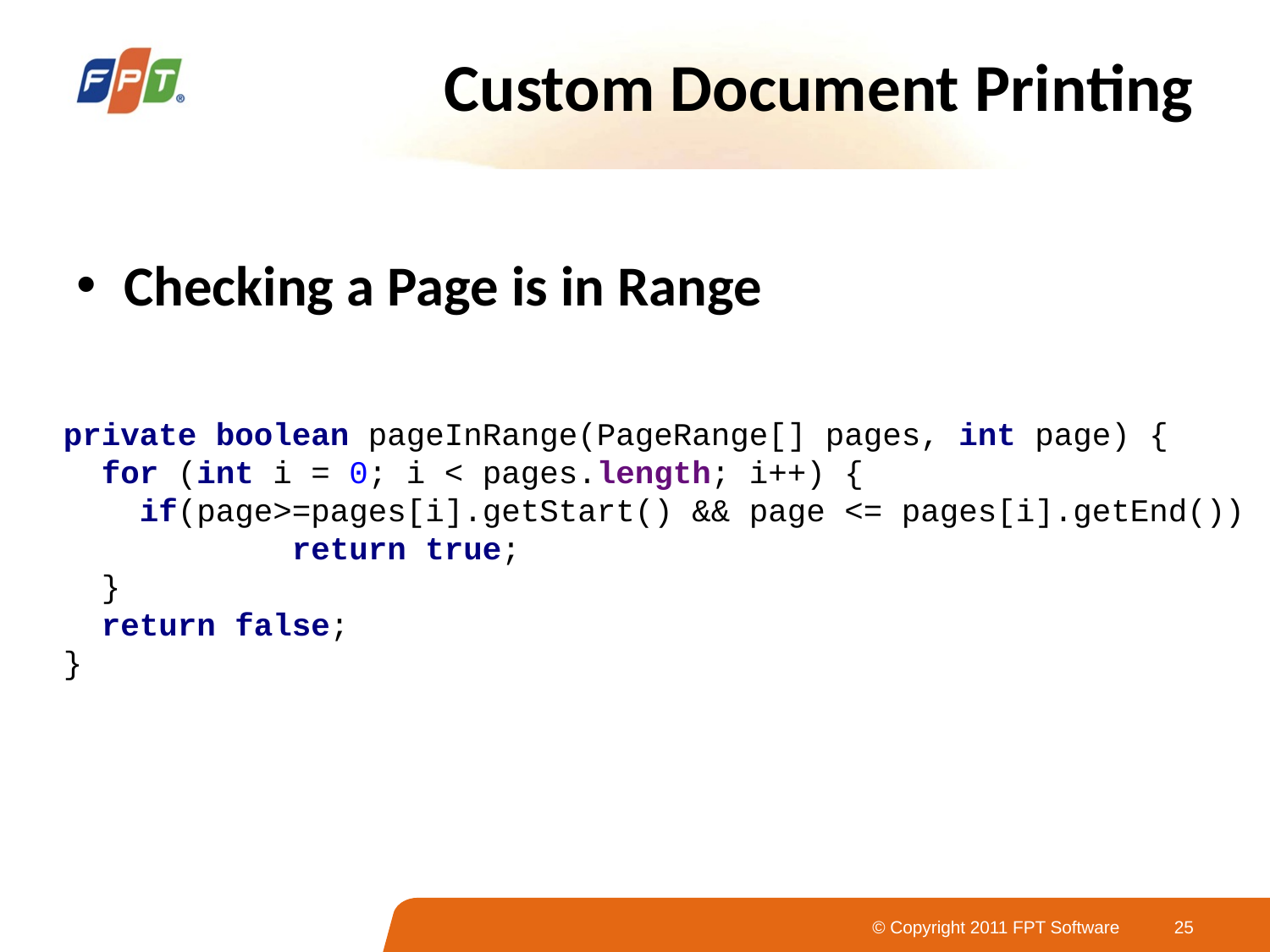

# Custom Document Printing
Checking a Page is in Range
private boolean pageInRange(PageRange[] pages, int page) {
  for (int i = 0; i < pages.length; i++) {
    if(page>=pages[i].getStart() && page <= pages[i].getEnd())
            return true;
  }
  return false;
}